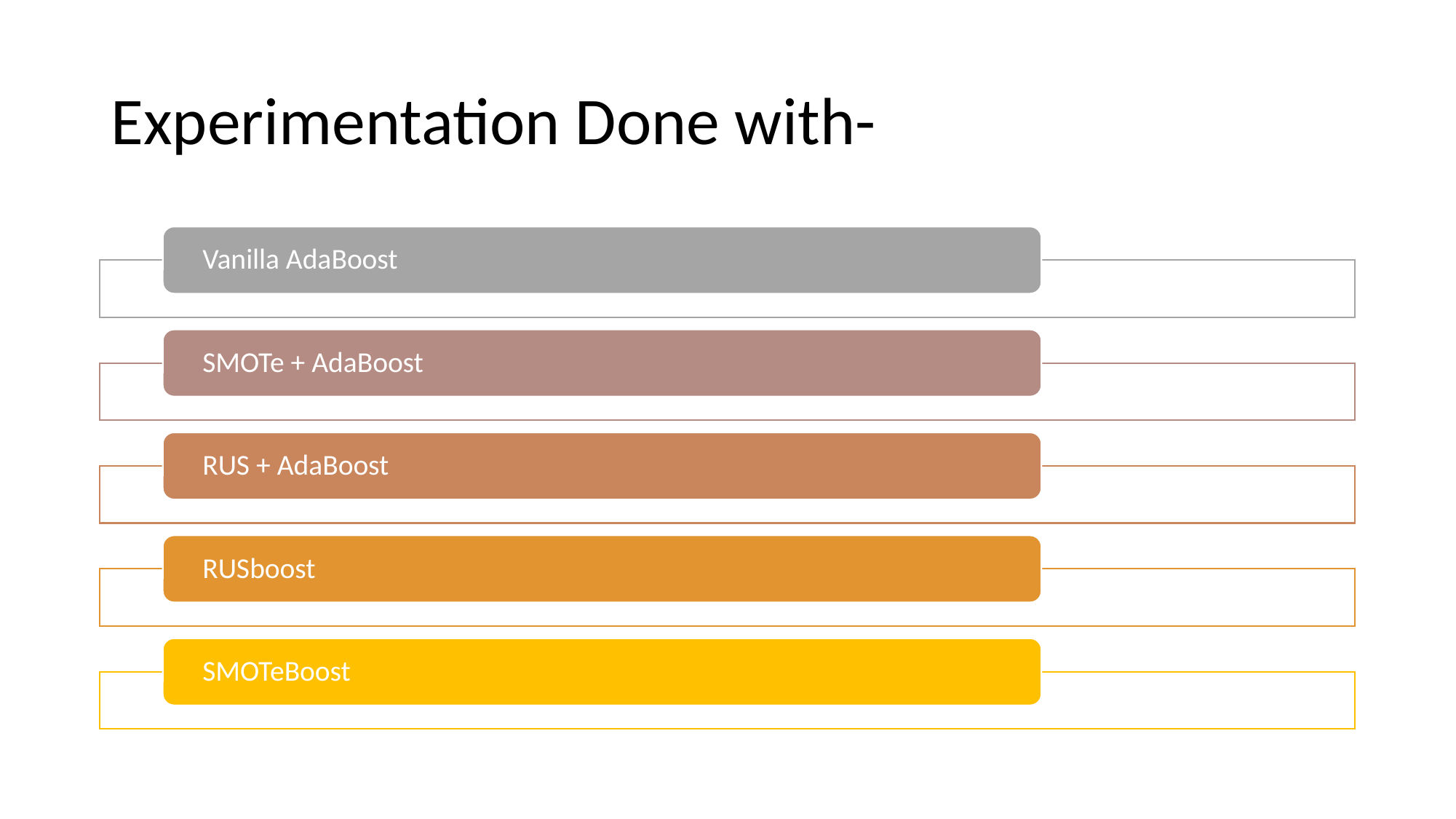

# Experimentation Done with-
Vanilla AdaBoost
SMOTe + AdaBoost
RUS + AdaBoost
RUSboost
SMOTeBoost